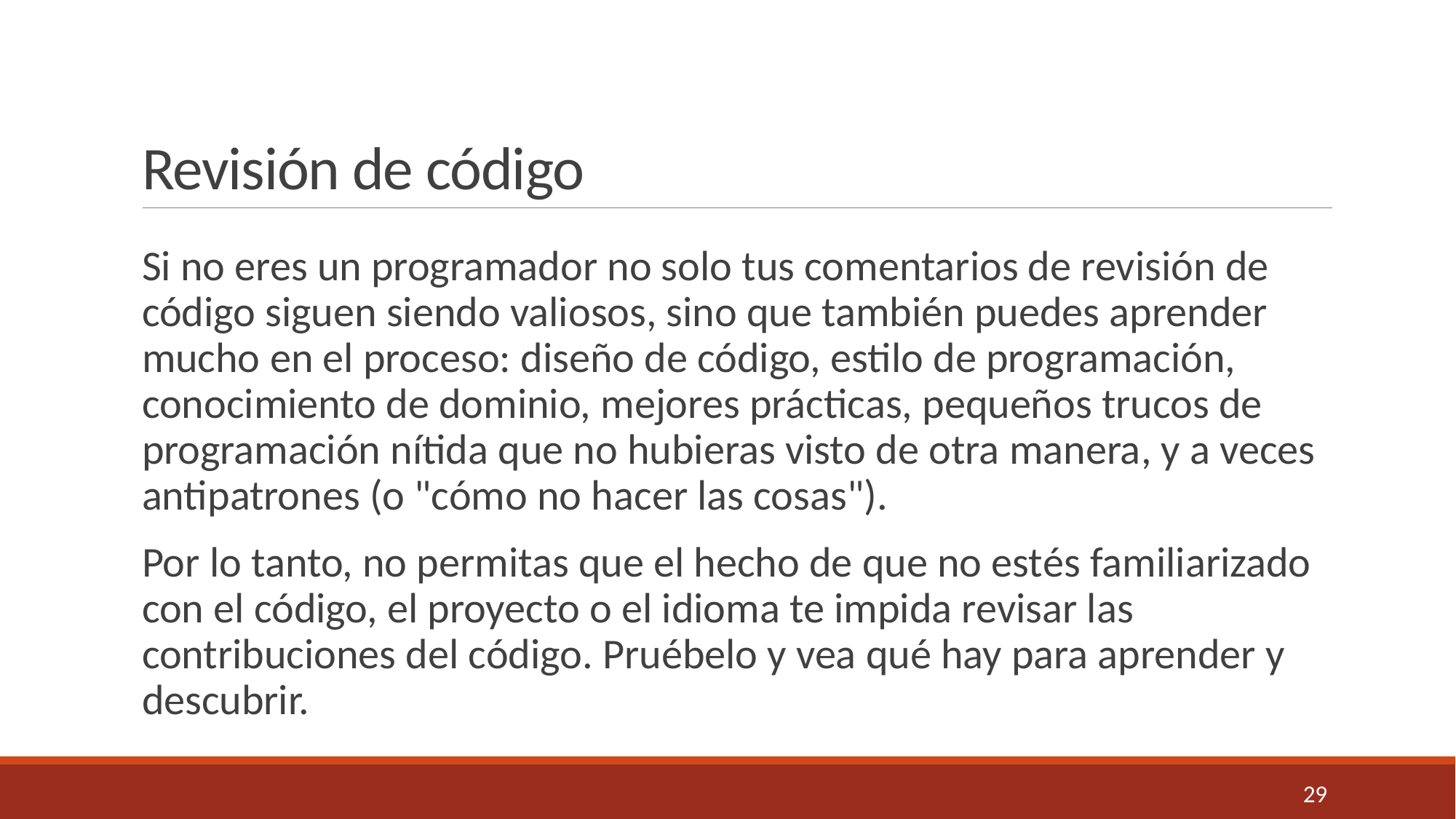

# Revisión de código
Si no eres un programador no solo tus comentarios de revisión de código siguen siendo valiosos, sino que también puedes aprender mucho en el proceso: diseño de código, estilo de programación, conocimiento de dominio, mejores prácticas, pequeños trucos de programación nítida que no hubieras visto de otra manera, y a veces antipatrones (o "cómo no hacer las cosas").
Por lo tanto, no permitas que el hecho de que no estés familiarizado con el código, el proyecto o el idioma te impida revisar las contribuciones del código. Pruébelo y vea qué hay para aprender y descubrir.
29